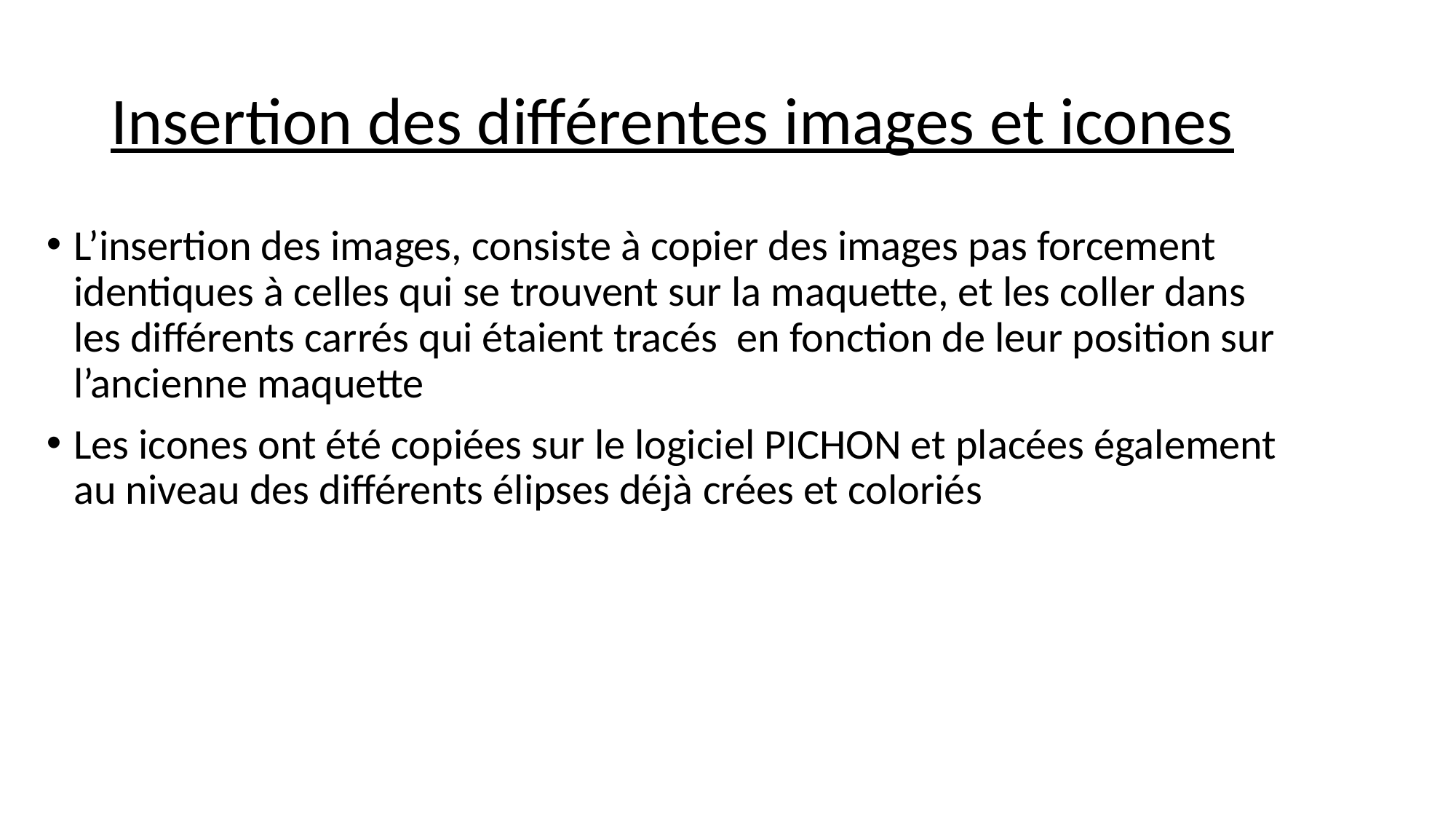

# Insertion des différentes images et icones
L’insertion des images, consiste à copier des images pas forcement identiques à celles qui se trouvent sur la maquette, et les coller dans les différents carrés qui étaient tracés  en fonction de leur position sur l’ancienne maquette
Les icones ont été copiées sur le logiciel PICHON et placées également au niveau des différents élipses déjà crées et coloriés